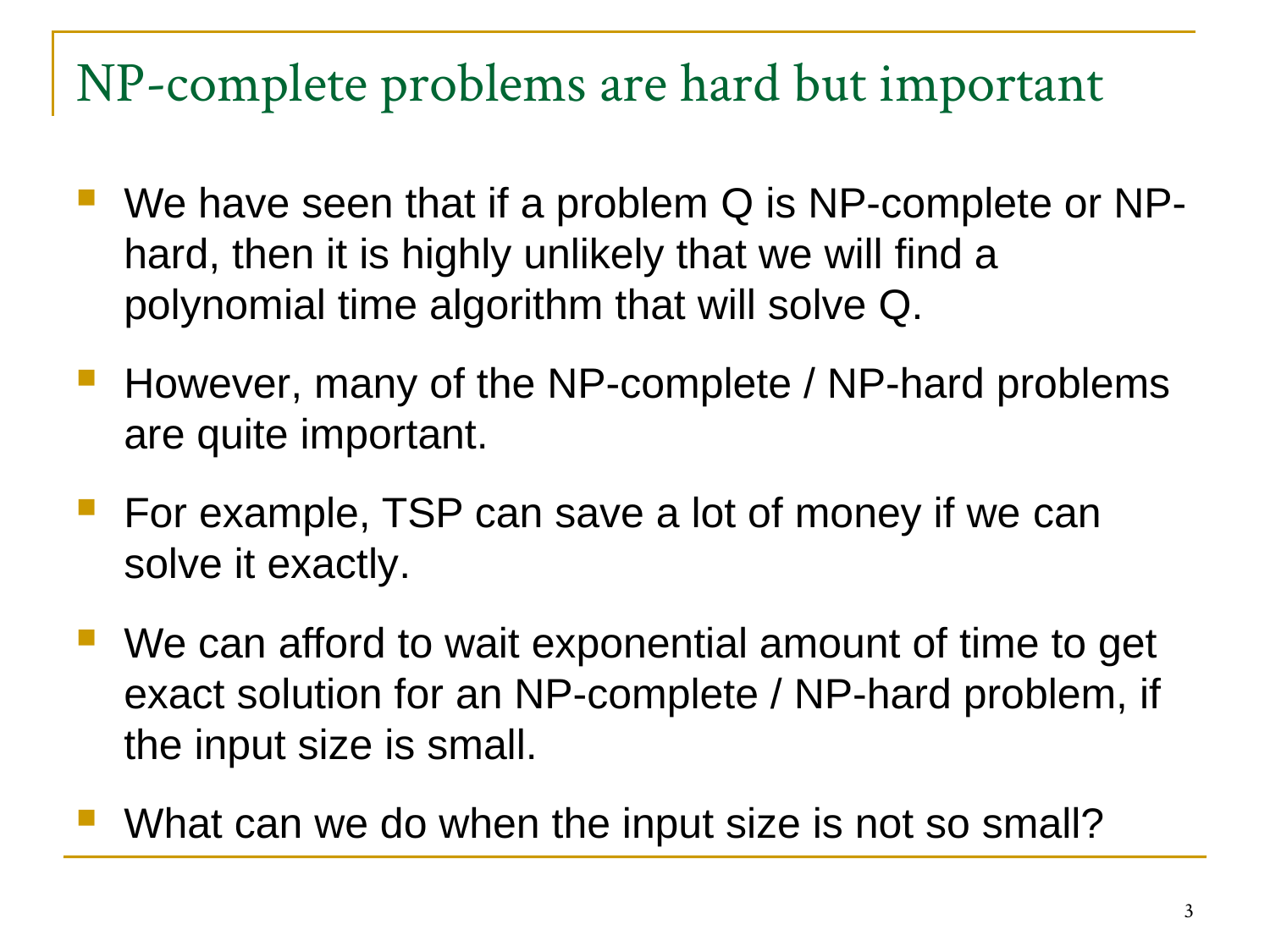

# NP-complete problems are hard but important
We have seen that if a problem Q is NP-complete or NP-hard, then it is highly unlikely that we will find a polynomial time algorithm that will solve Q.

However, many of the NP-complete / NP-hard problems are quite important.

For example, TSP can save a lot of money if we can solve it exactly.

We can afford to wait exponential amount of time to get exact solution for an NP-complete / NP-hard problem, if the input size is small.

What can we do when the input size is not so small?
3